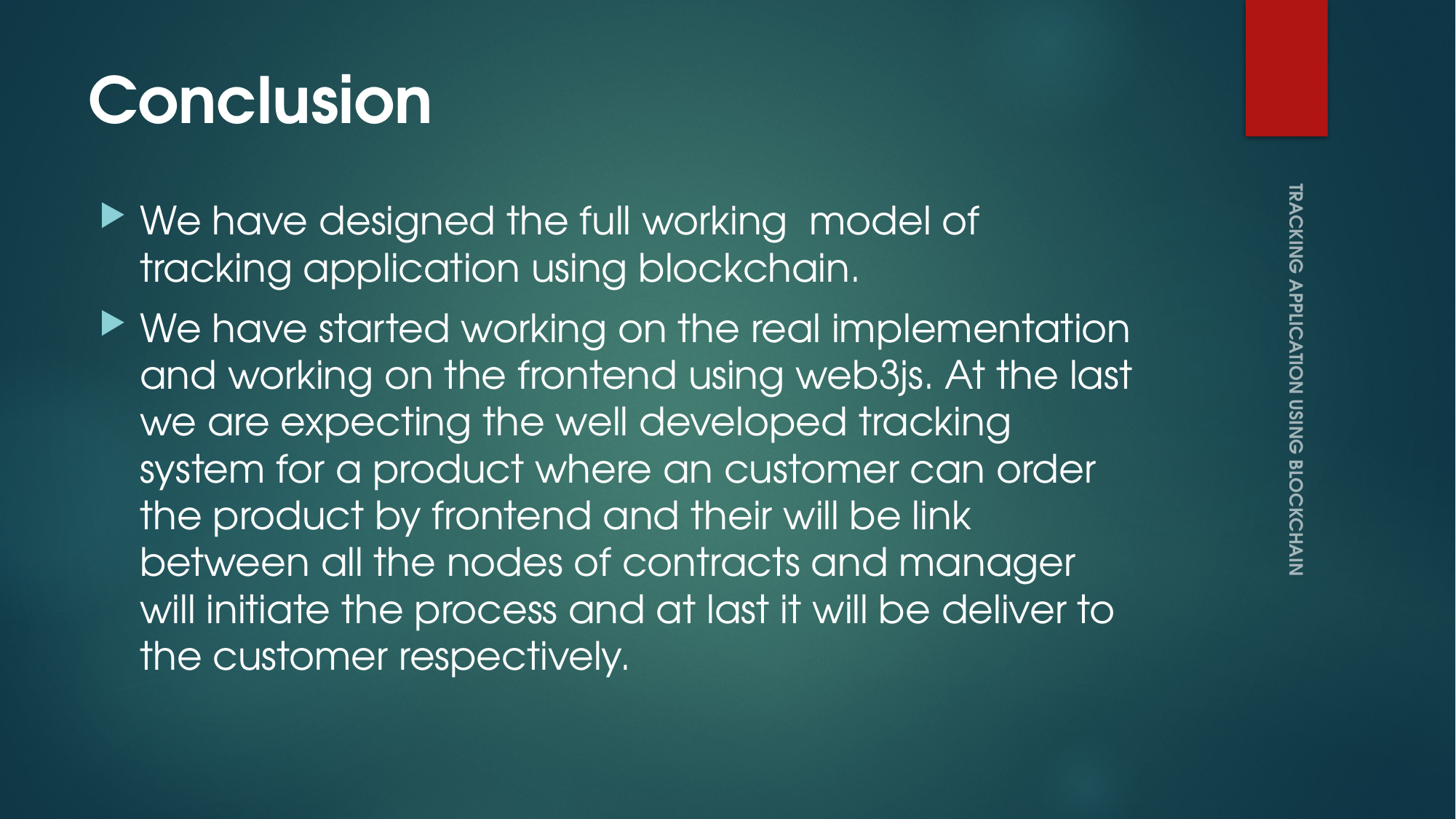

# Conclusion
We have designed the full working  model of  tracking application using blockchain.
We have started working on the real implementation and working on the frontend using web3js. At the last we are expecting the well developed tracking system for a product where an customer can order the product by frontend and their will be link between all the nodes of contracts and manager  will initiate the process and at last it will be deliver to the customer respectively.

TRACKING APPLICATION USING BLOCKCHAIN